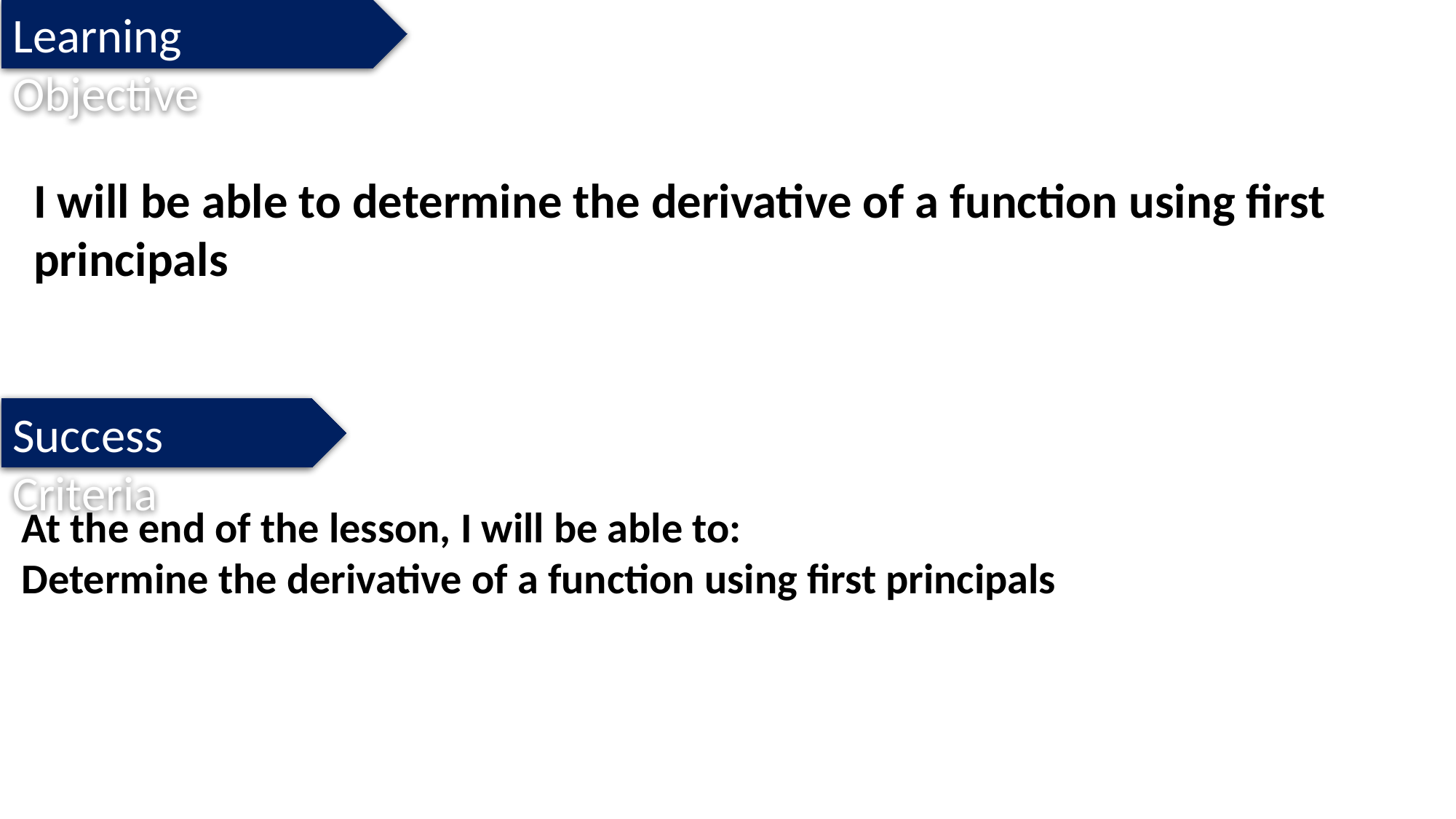

Learning Objective
I will be able to determine the derivative of a function using first principals
Success Criteria
At the end of the lesson, I will be able to:
Determine the derivative of a function using first principals